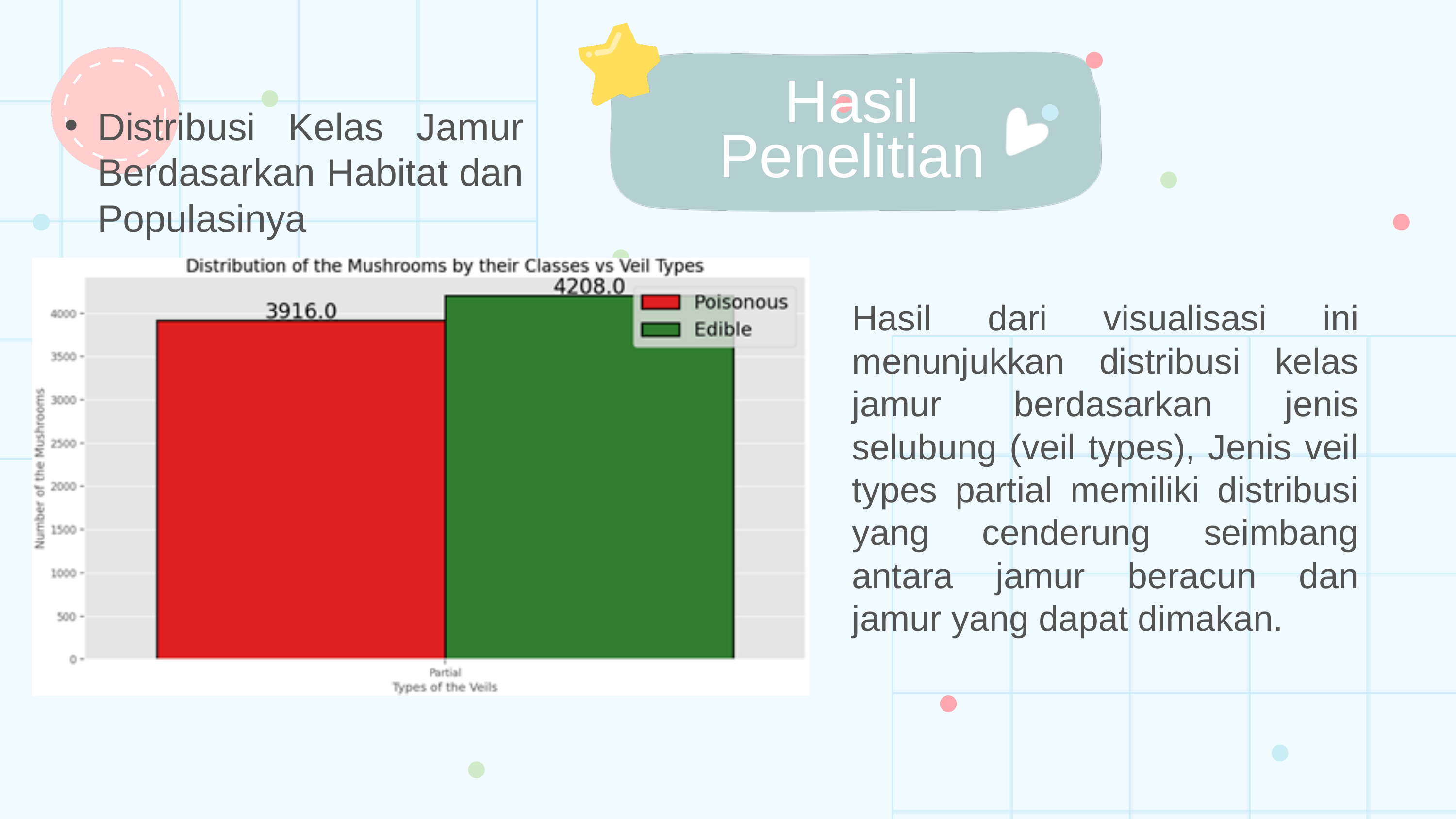

Hasil
Penelitian

Distribusi Kelas Jamur Berdasarkan Habitat dan Populasinya

Hasil dari visualisasi ini menunjukkan distribusi kelas jamur berdasarkan jenis selubung (veil types), Jenis veil types partial memiliki distribusi yang cenderung seimbang antara jamur beracun dan jamur yang dapat dimakan.